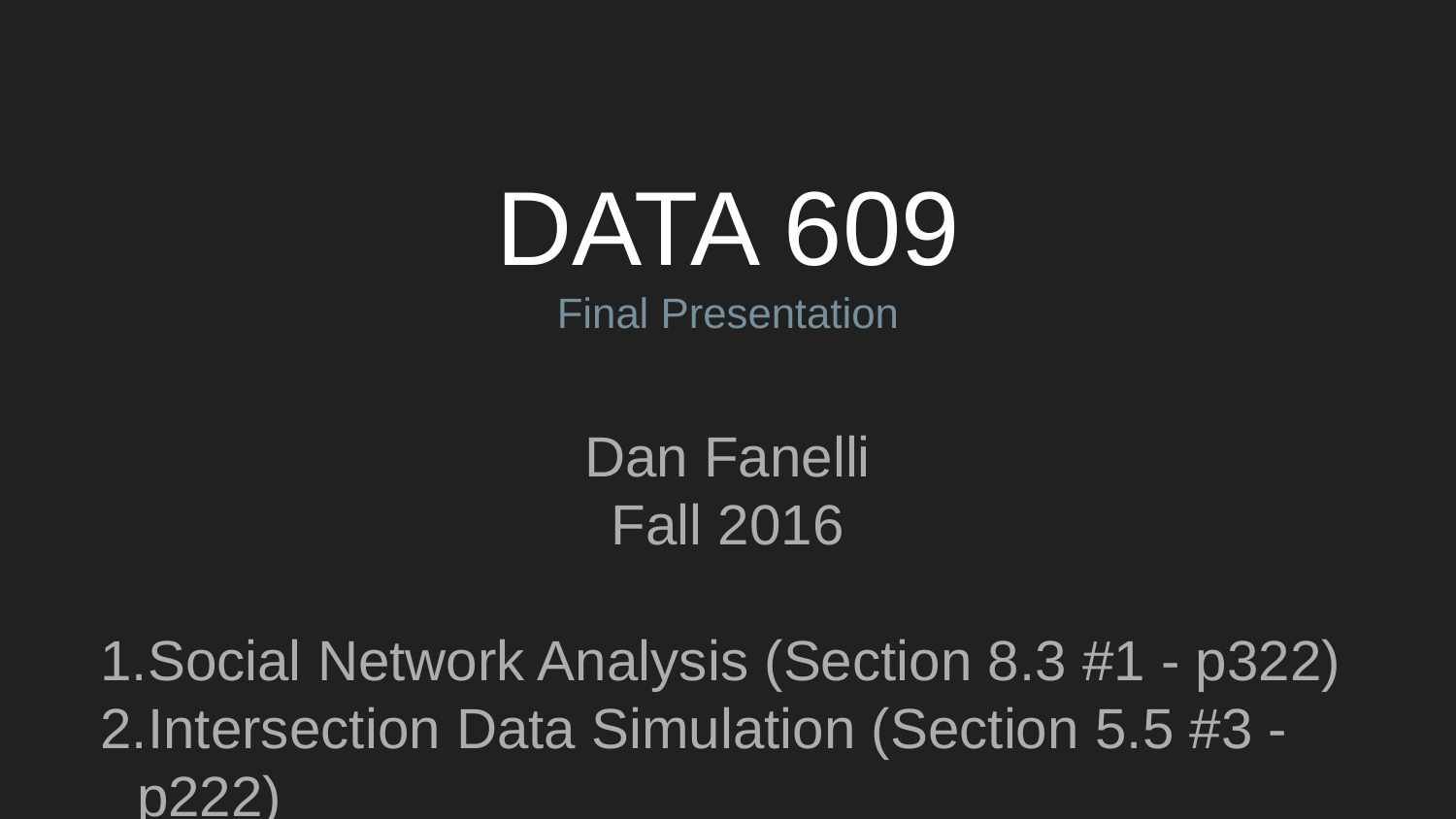

# DATA 609
Final Presentation
Dan Fanelli
Fall 2016

Social Network Analysis (Section 8.3 #1 - p322)
Intersection Data Simulation (Section 5.5 #3 - p222)